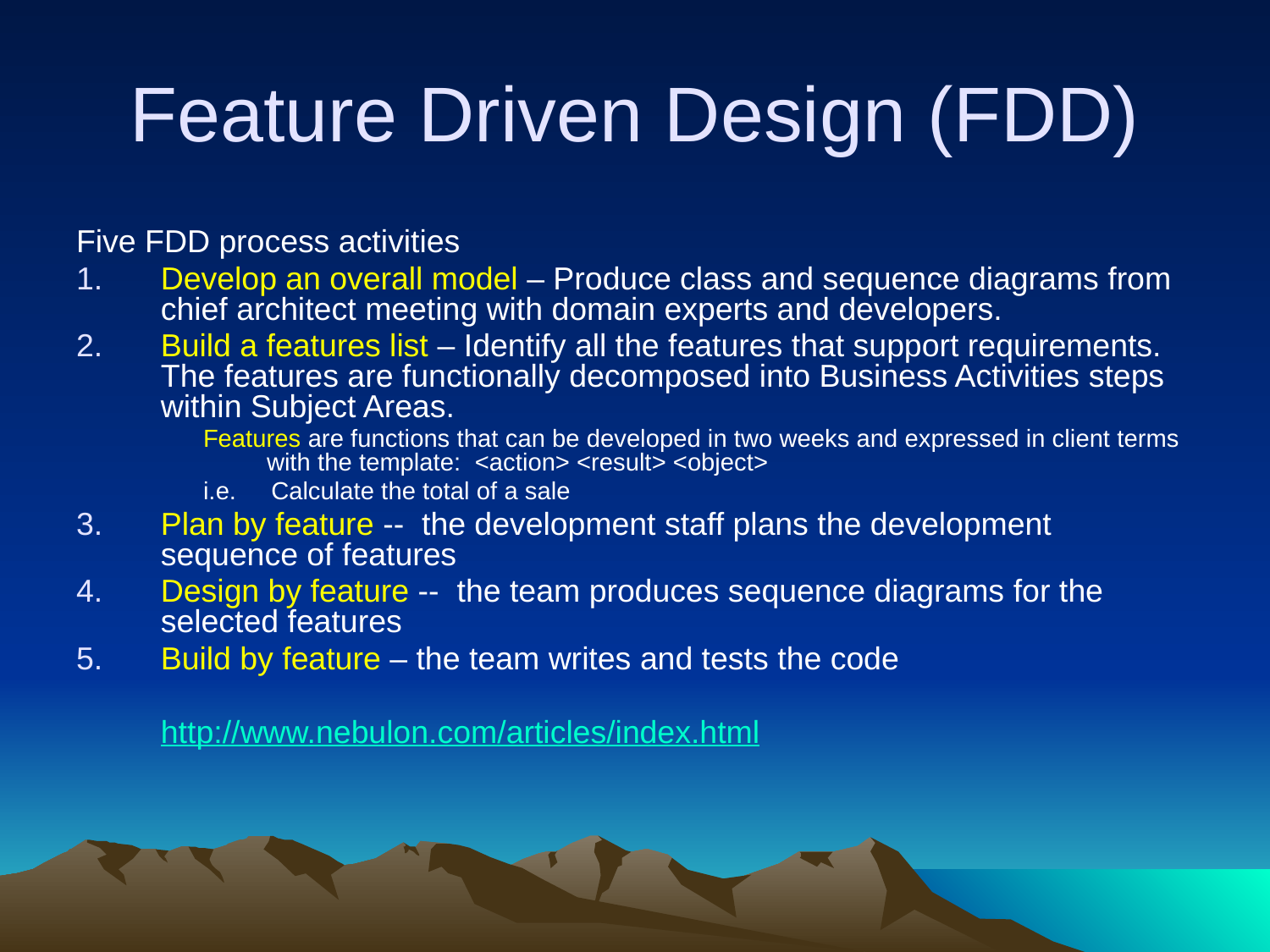

# Feature Driven Design (FDD)
Five FDD process activities
Develop an overall model – Produce class and sequence diagrams from chief architect meeting with domain experts and developers.
Build a features list – Identify all the features that support requirements.  The features are functionally decomposed into Business Activities steps within Subject Areas.
Features are functions that can be developed in two weeks and expressed in client terms with the template:  <action> <result> <object>
i.e.     Calculate the total of a sale
Plan by feature --  the development staff plans the development sequence of features
Design by feature --  the team produces sequence diagrams for the selected features
Build by feature – the team writes and tests the code

	http://www.nebulon.com/articles/index.html